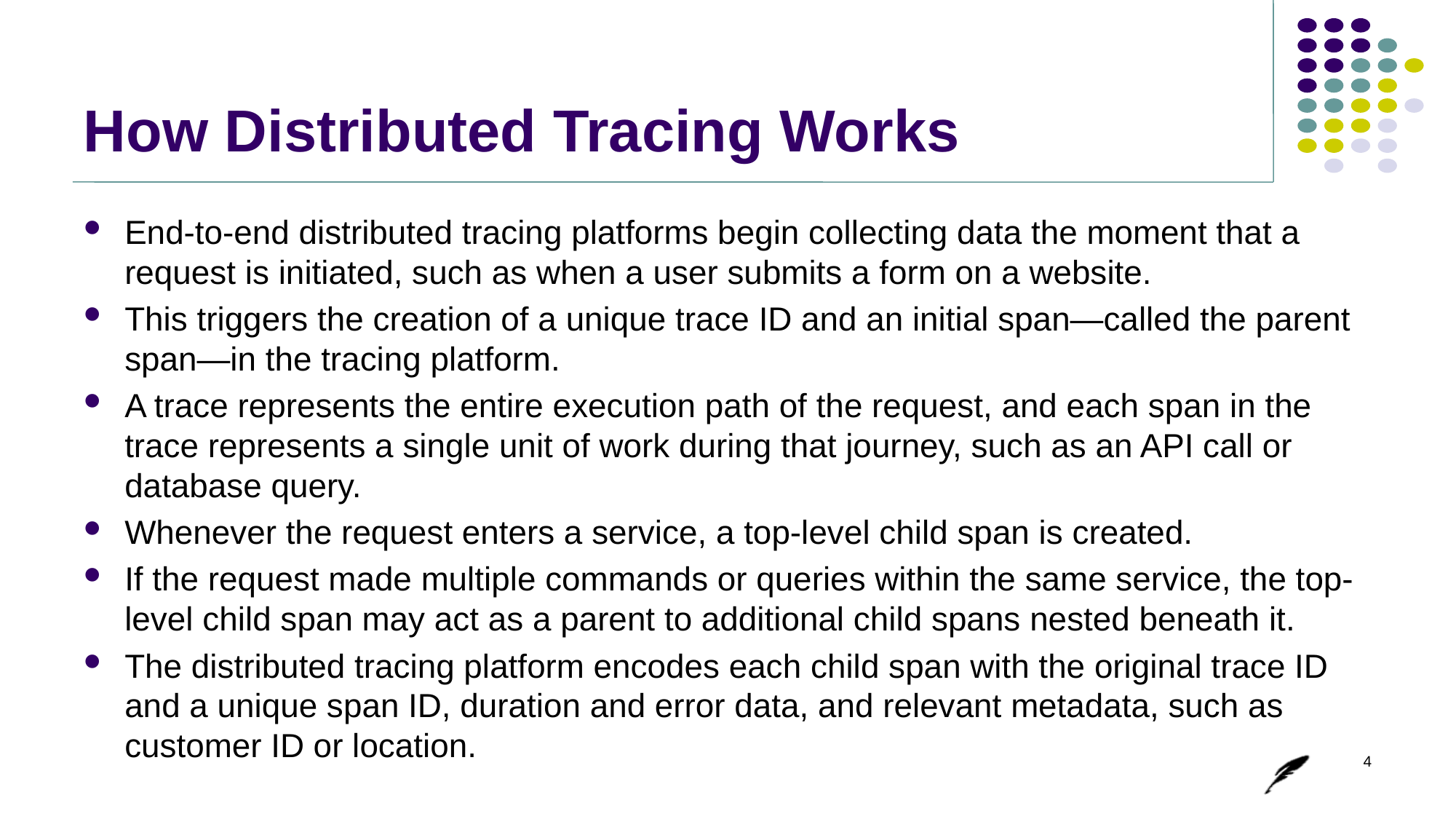

# How Distributed Tracing Works
End-to-end distributed tracing platforms begin collecting data the moment that a request is initiated, such as when a user submits a form on a website.
This triggers the creation of a unique trace ID and an initial span—called the parent span—in the tracing platform.
A trace represents the entire execution path of the request, and each span in the trace represents a single unit of work during that journey, such as an API call or database query.
Whenever the request enters a service, a top-level child span is created.
If the request made multiple commands or queries within the same service, the top-level child span may act as a parent to additional child spans nested beneath it.
The distributed tracing platform encodes each child span with the original trace ID and a unique span ID, duration and error data, and relevant metadata, such as customer ID or location.
4